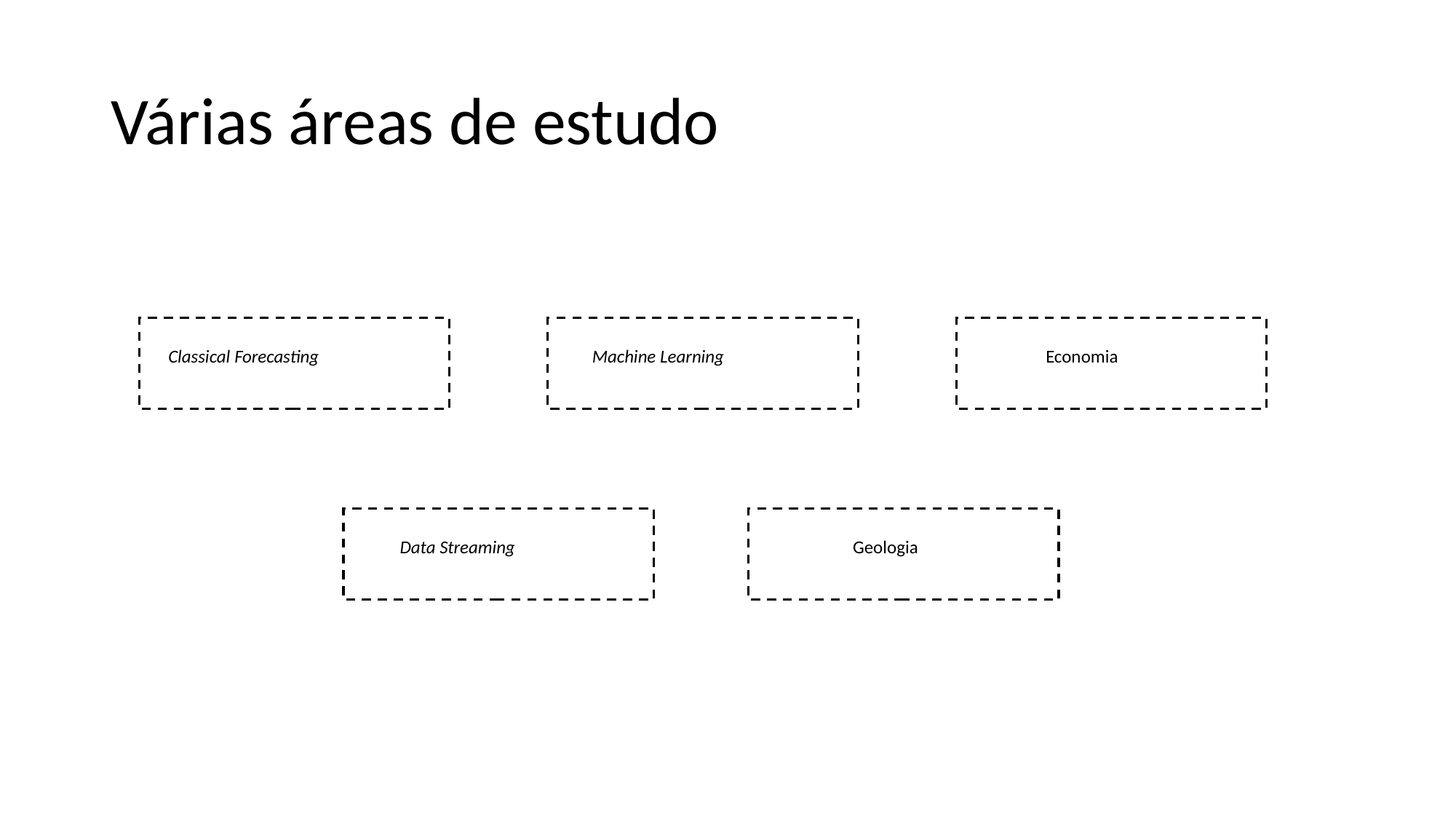

# Várias áreas de estudo

Classical Forecasting
Machine Learning
Economia

Data Streaming
Geologia